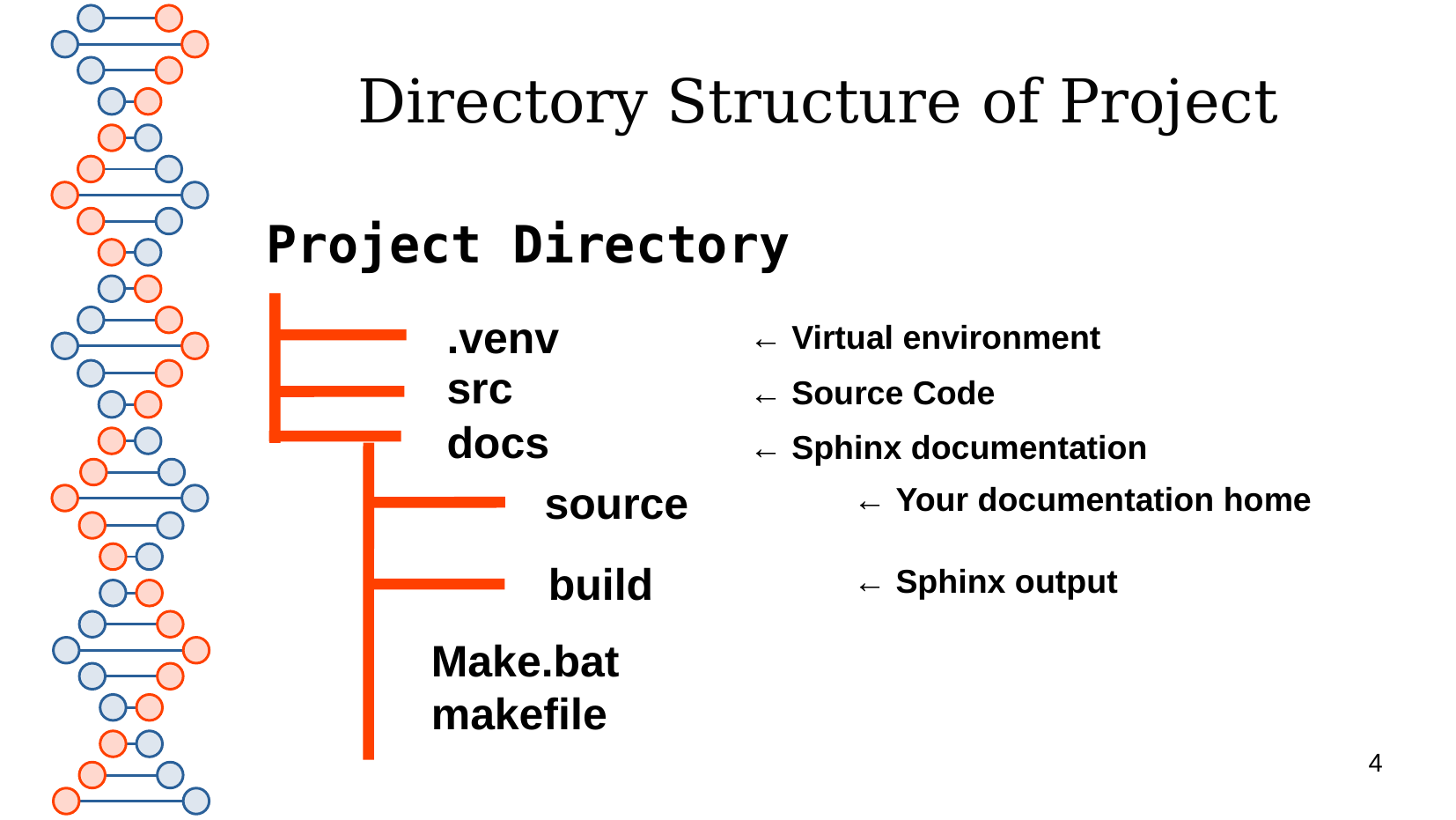

# Directory Structure of Project
Project Directory

.venv
← Virtual environment

src
← Source Code

docs
← Sphinx documentation

source
← Your documentation home

build
← Sphinx output

Make.bat
makefile
4